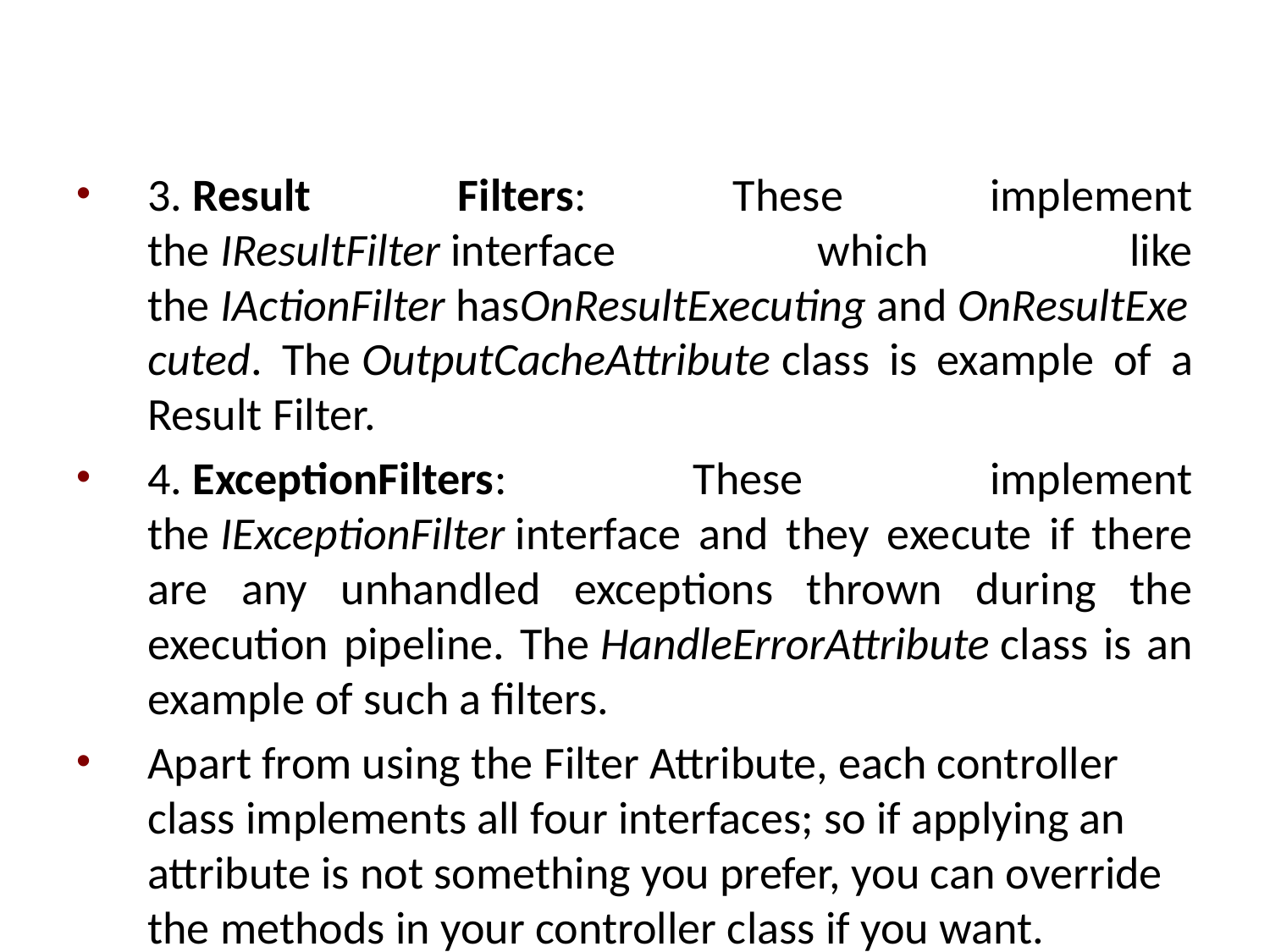

#
3. Result Filters: These implement the IResultFilter interface which like the IActionFilter hasOnResultExecuting and OnResultExecuted. The OutputCacheAttribute class is example of a Result Filter.
4. ExceptionFilters: These implement the IExceptionFilter interface and they execute if there are any unhandled exceptions thrown during the execution pipeline. The HandleErrorAttribute class is an example of such a filters.
Apart from using the Filter Attribute, each controller class implements all four interfaces; so if applying an attribute is not something you prefer, you can override the methods in your controller class if you want.